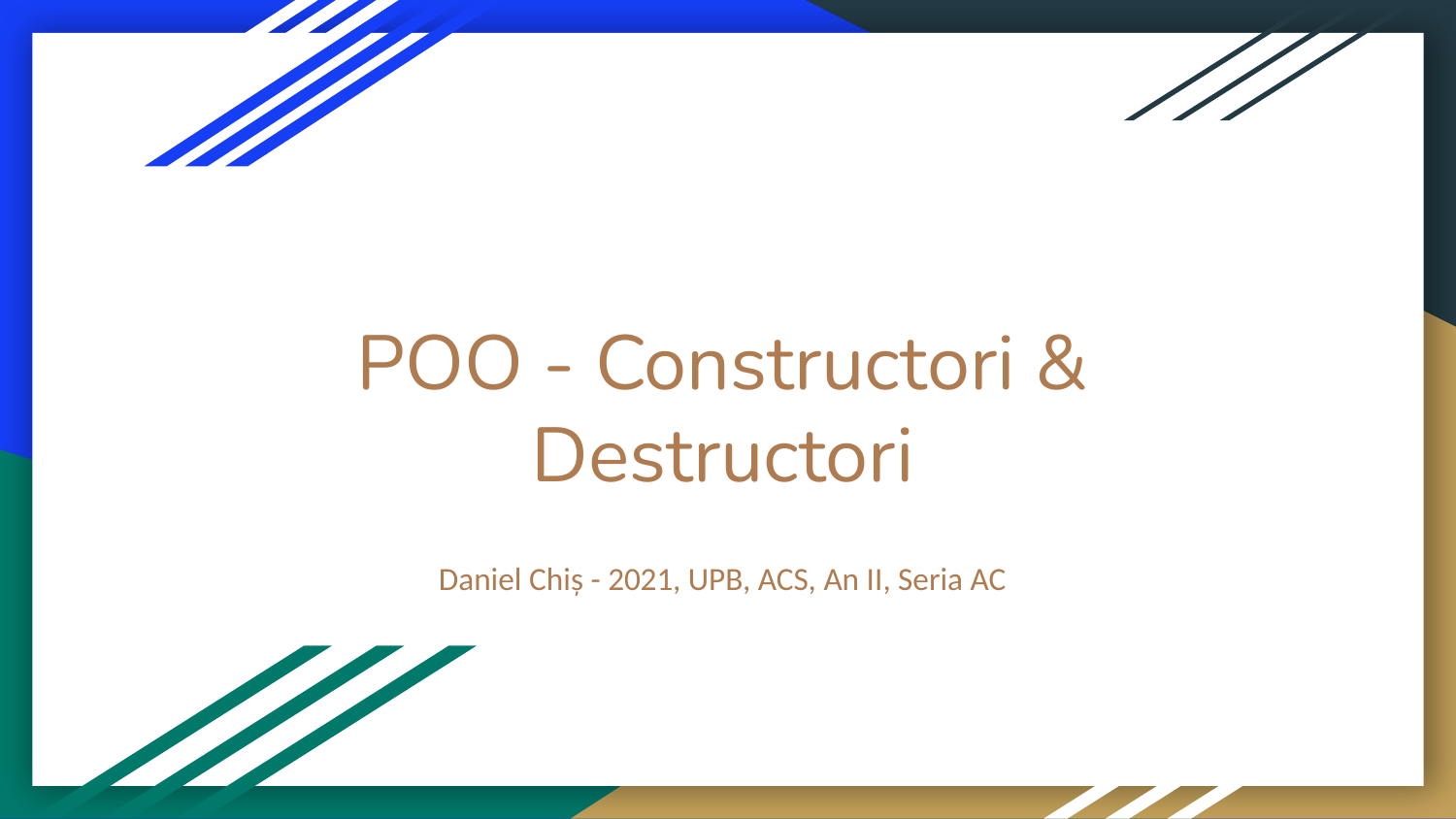

# POO - Constructori & Destructori
Daniel Chiș - 2021, UPB, ACS, An II, Seria AC